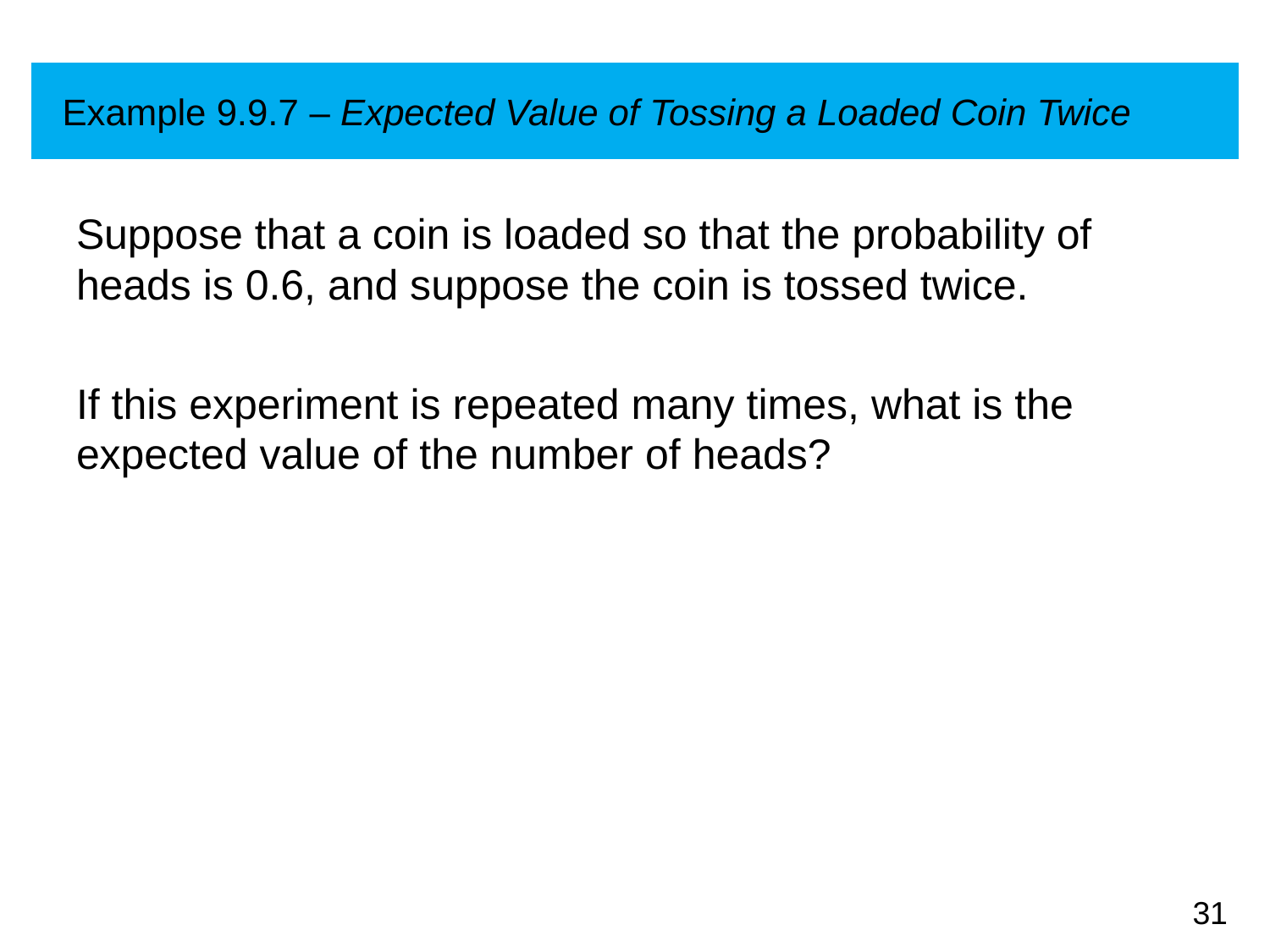

# Example 9.9.7 – Expected Value of Tossing a Loaded Coin Twice
Suppose that a coin is loaded so that the probability of heads is 0.6, and suppose the coin is tossed twice.

If this experiment is repeated many times, what is the expected value of the number of heads?